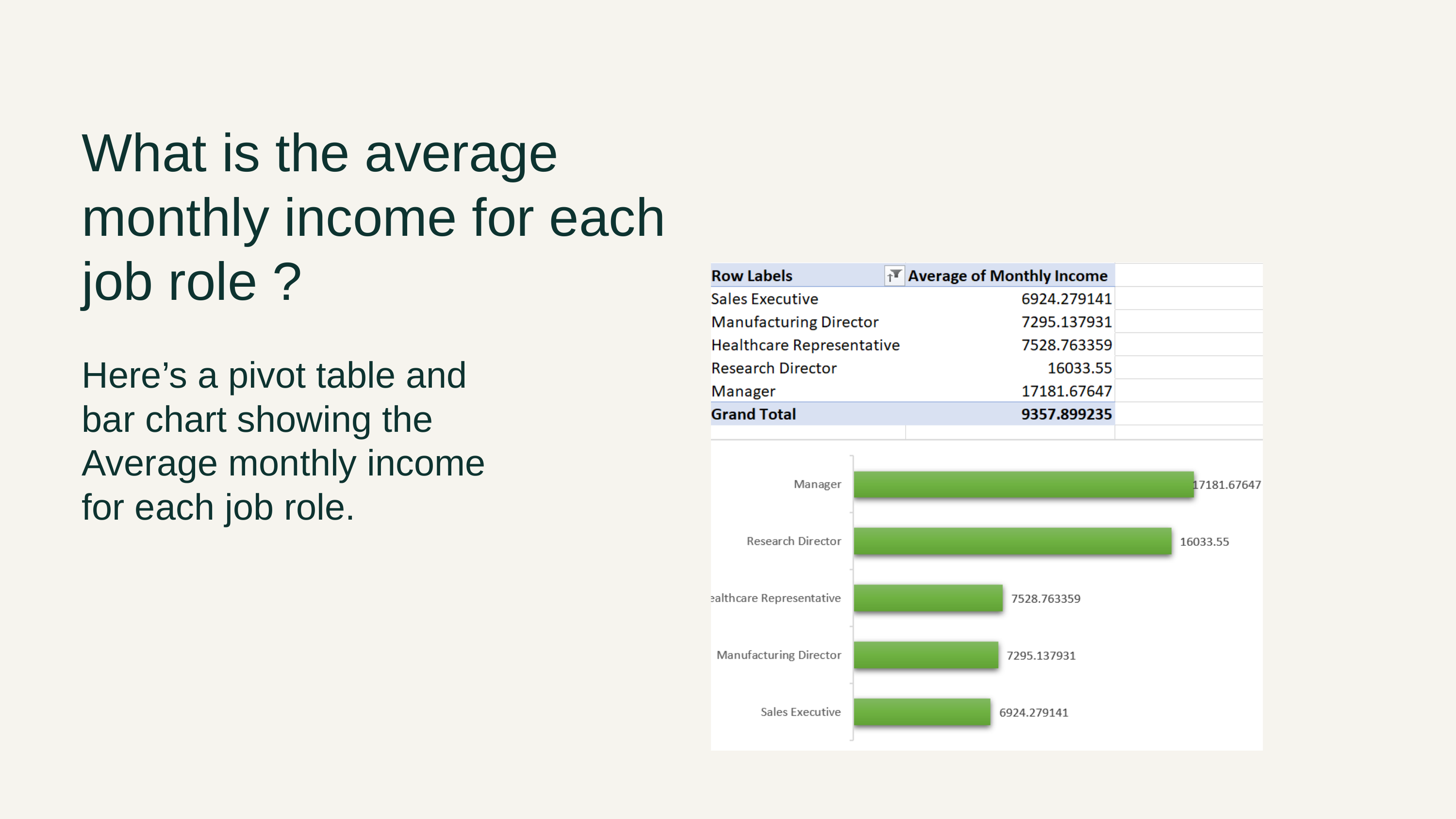

What is the average monthly income for each job role ?

Here’s a pivot table and bar chart showing the Average monthly income for each job role.